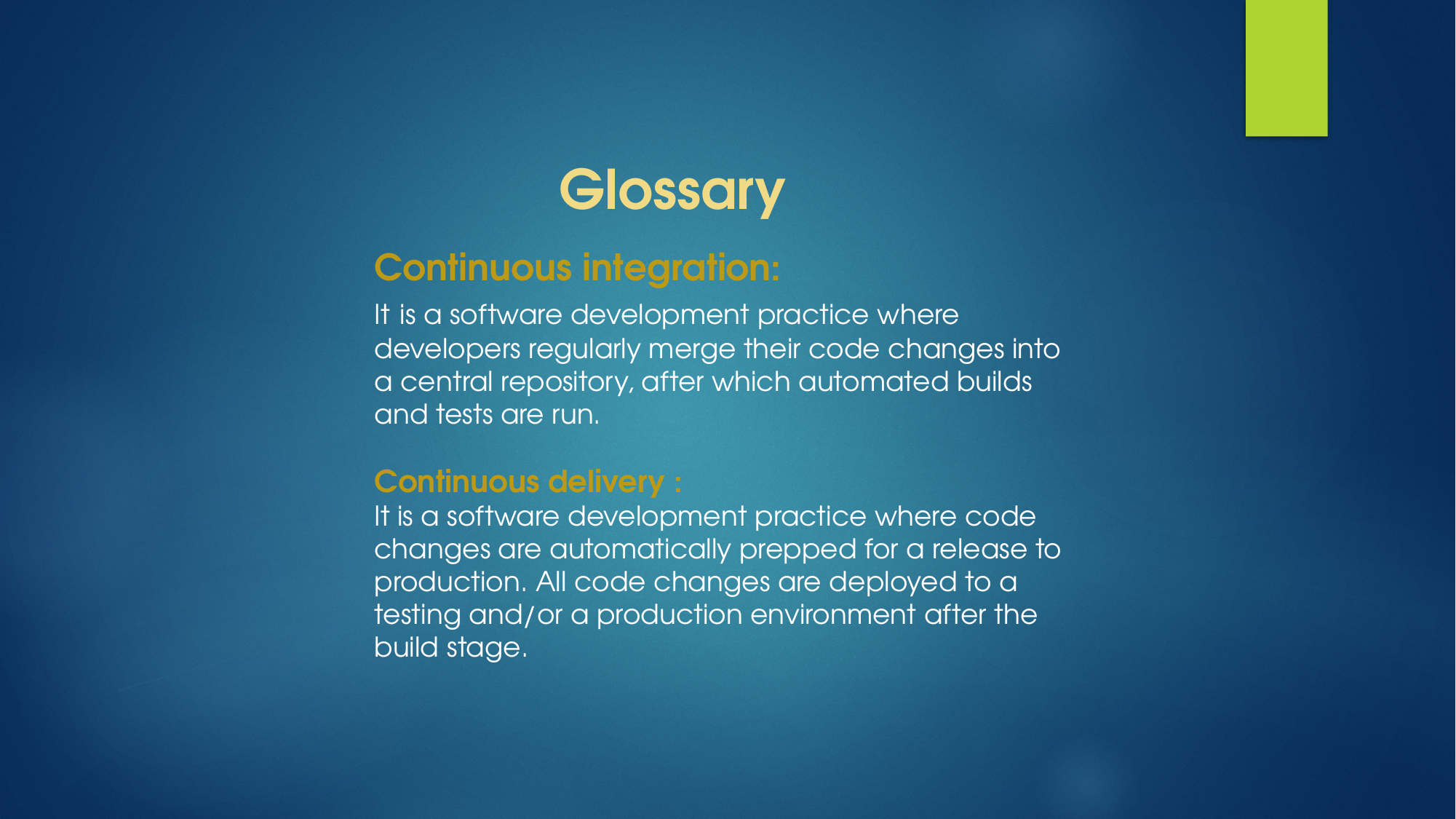

Glossary
Continuous integration:
It is a software development practice where developers regularly merge their code changes into a central repository, after which automated builds and tests are run.

Continuous delivery :
It is a software development practice where code changes are automatically prepped for a release to production. All code changes are deployed to a testing and/or a production environment after the build stage.